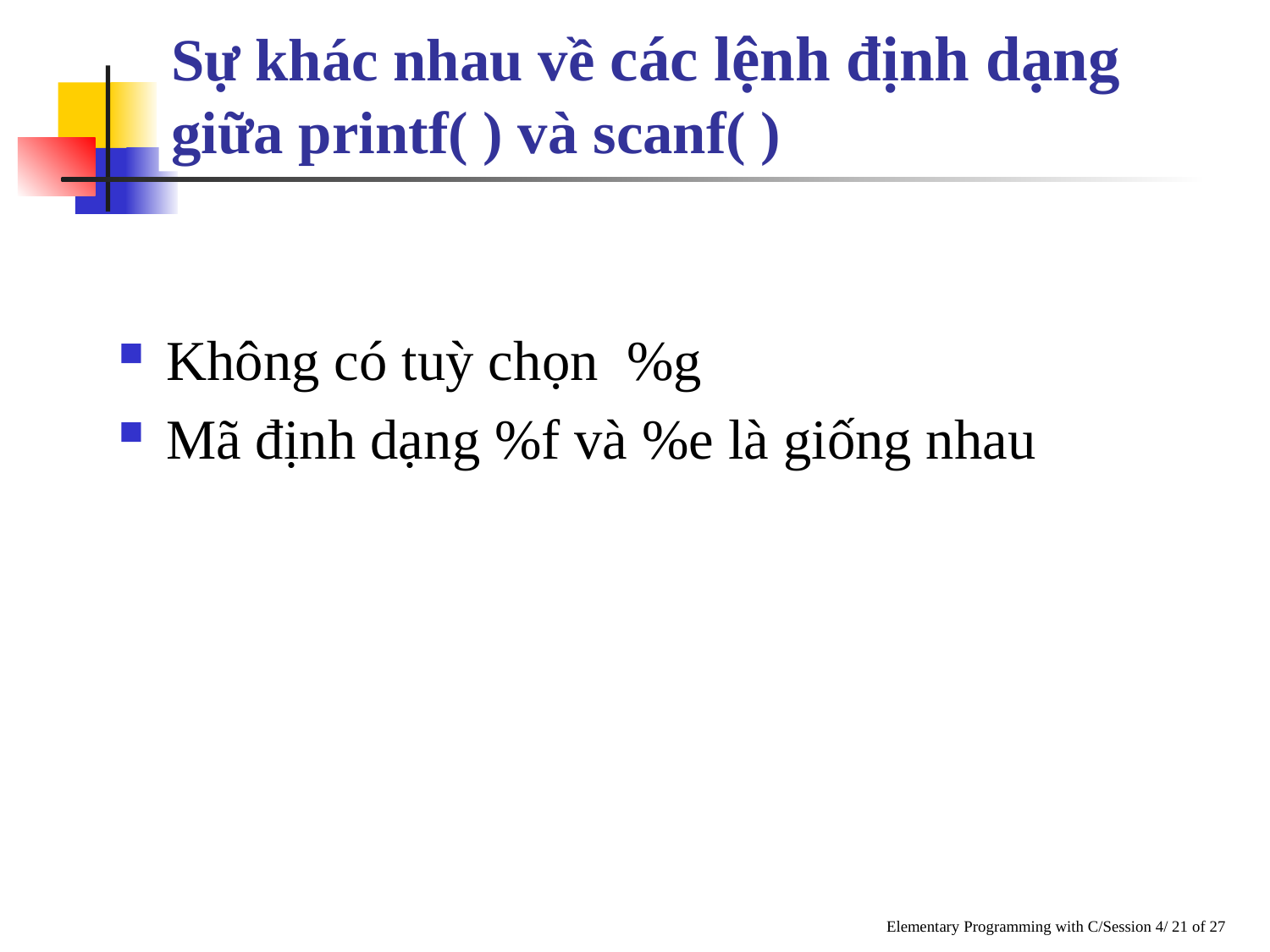

Sự khác nhau về các lệnh định dạng giữa printf( ) và scanf( )
Không có tuỳ chọn  %g
Mã định dạng %f và %e là giống nhau
Elementary Programming with C/Session 4/ 21 of 27